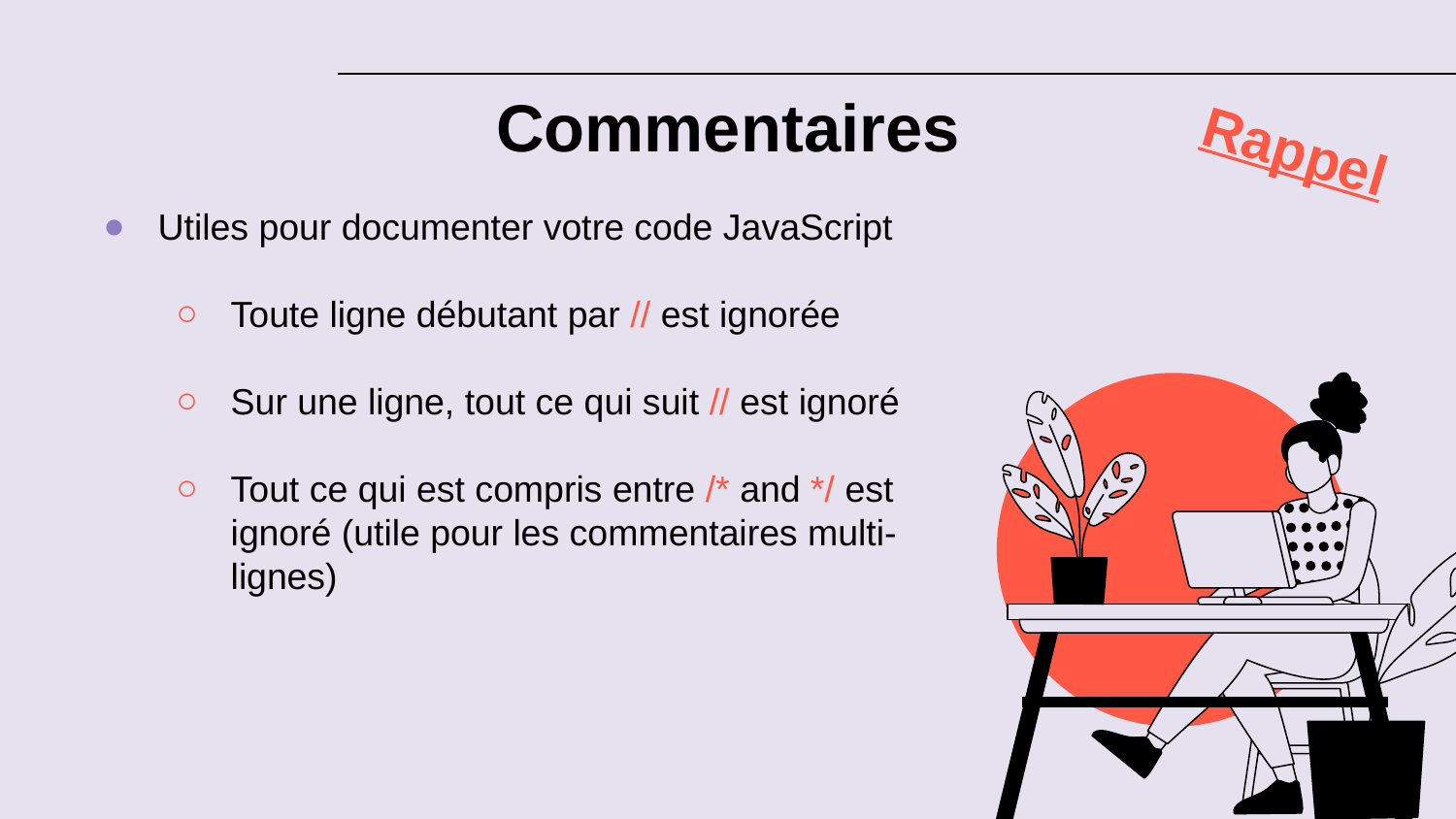

# Commentaires
Rappel
Utiles pour documenter votre code JavaScript

Toute ligne débutant par // est ignorée

Sur une ligne, tout ce qui suit // est ignoré

Tout ce qui est compris entre /* and */ est ignoré (utile pour les commentaires multi-lignes)